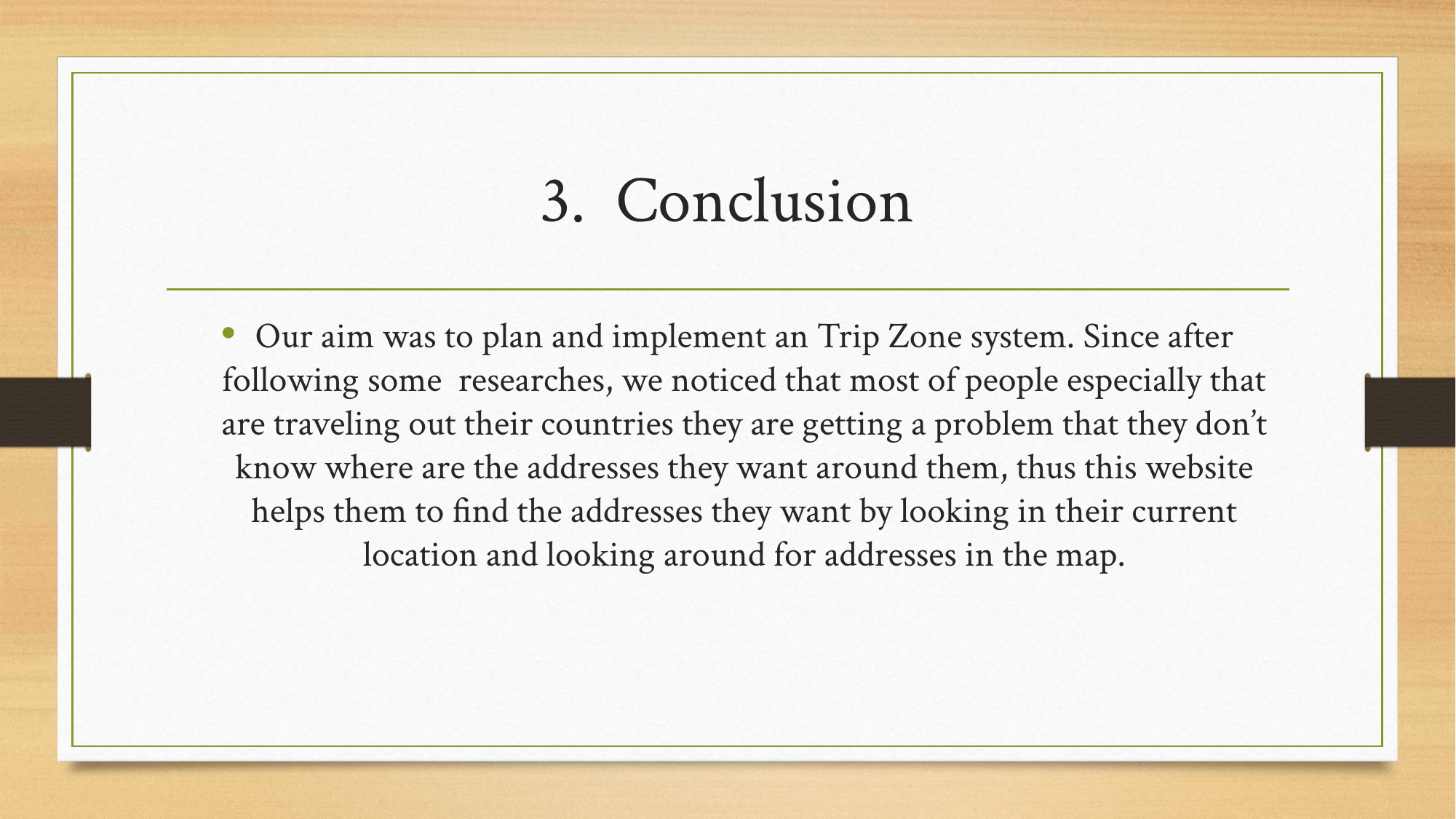

# 3.  Conclusion
Our aim was to plan and implement an Trip Zone system. Since after following some  researches, we noticed that most of people especially that are traveling out their countries they are getting a problem that they don’t know where are the addresses they want around them, thus this website helps them to find the addresses they want by looking in their current location and looking around for addresses in the map.